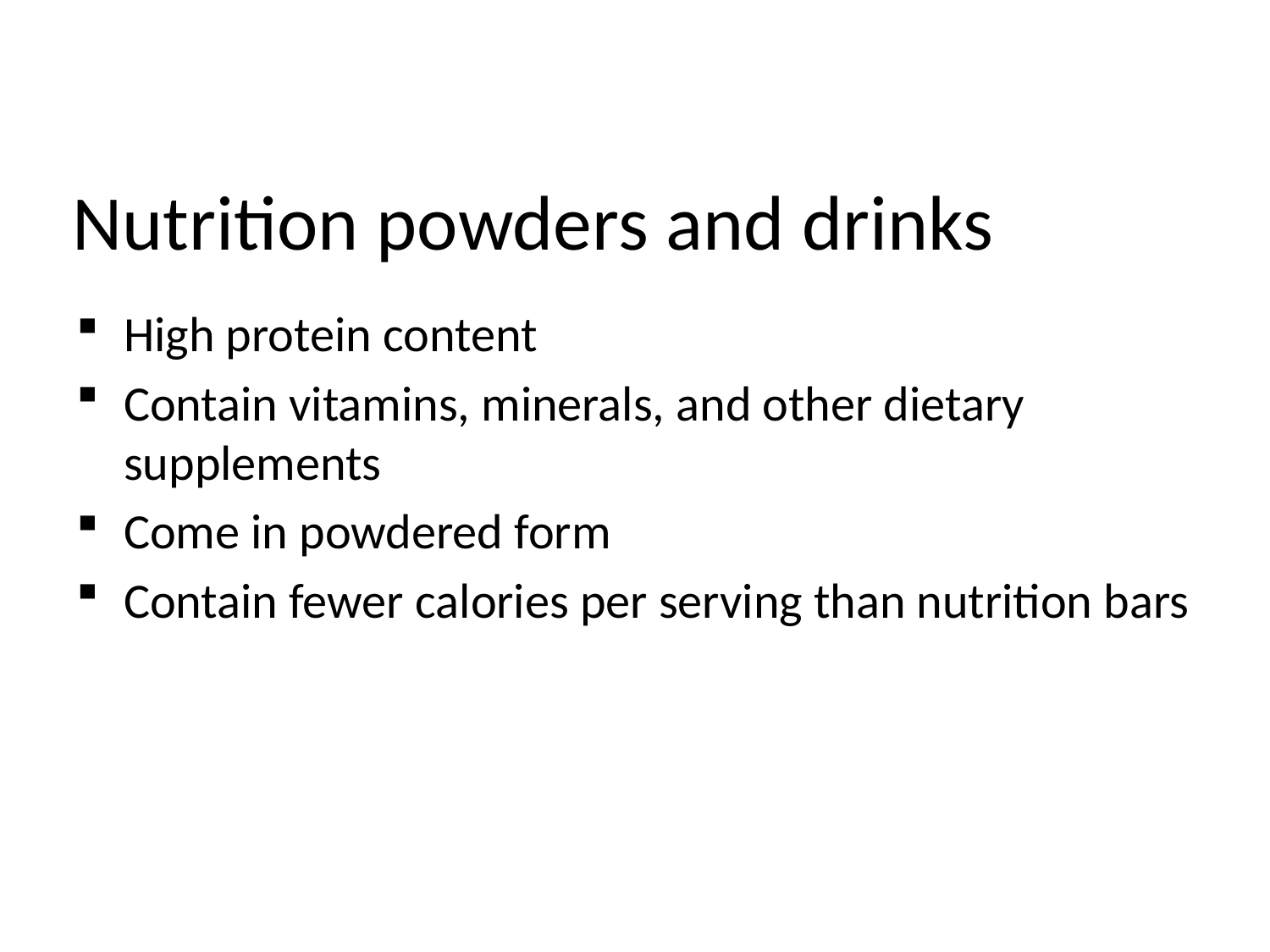

# Nutrition powders and drinks
High protein content
Contain vitamins, minerals, and other dietary supplements
Come in powdered form
Contain fewer calories per serving than nutrition bars